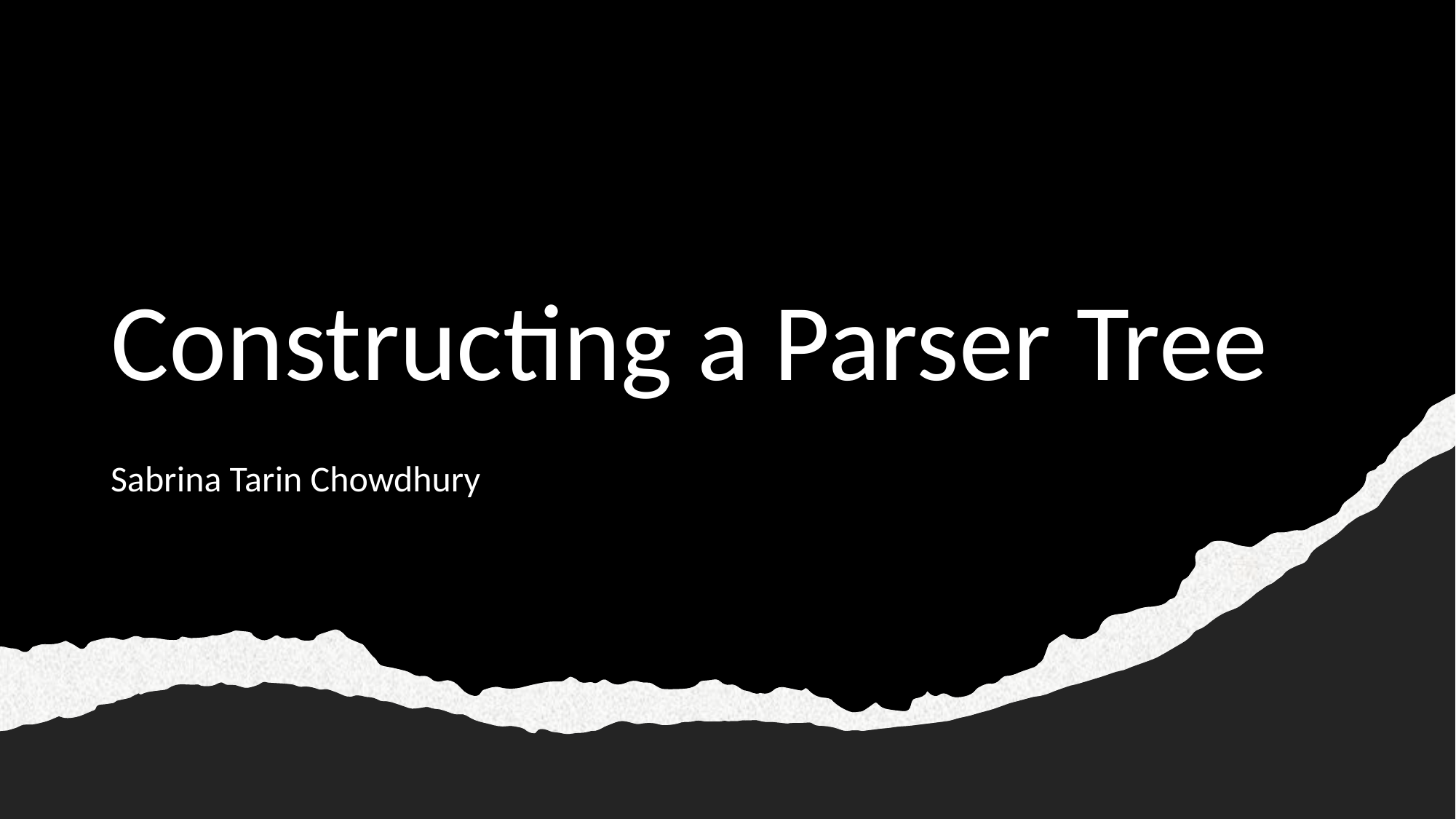

# Constructing a Parser Tree

Sabrina Tarin Chowdhury